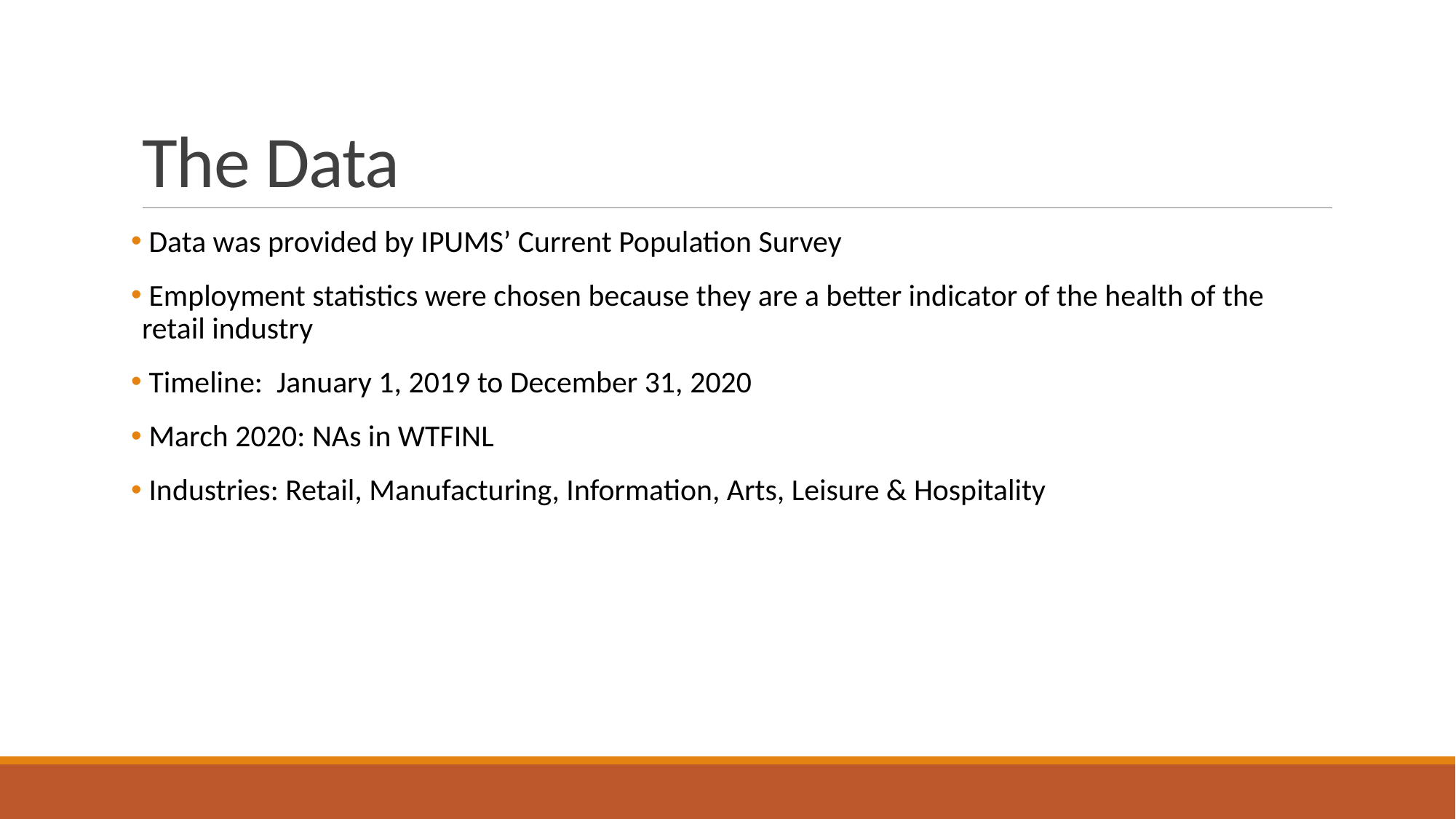

# The Data
 Data was provided by IPUMS’ Current Population Survey
 Employment statistics were chosen because they are a better indicator of the health of the retail industry
 Timeline:  January 1, 2019 to December 31, 2020
 March 2020: NAs in WTFINL
 Industries: Retail, Manufacturing, Information, Arts, Leisure & Hospitality